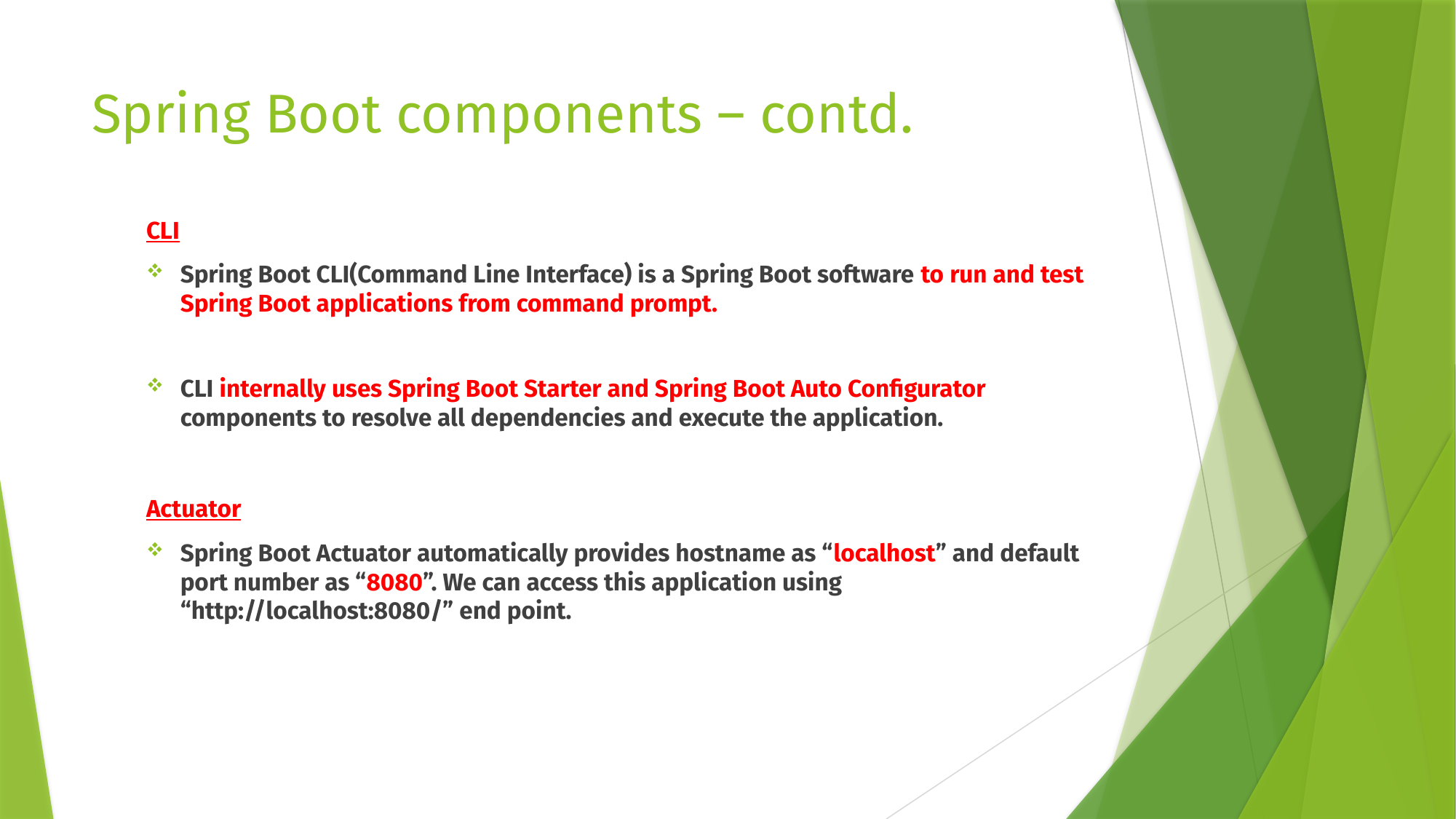

# Spring Boot components – contd.
CLI
Spring Boot CLI(Command Line Interface) is a Spring Boot software to run and test Spring Boot applications from command prompt.

CLI internally uses Spring Boot Starter and Spring Boot Auto Configurator components to resolve all dependencies and execute the application.

Actuator
Spring Boot Actuator automatically provides hostname as “localhost” and default port number as “8080”. We can access this application using “http://localhost:8080/” end point.